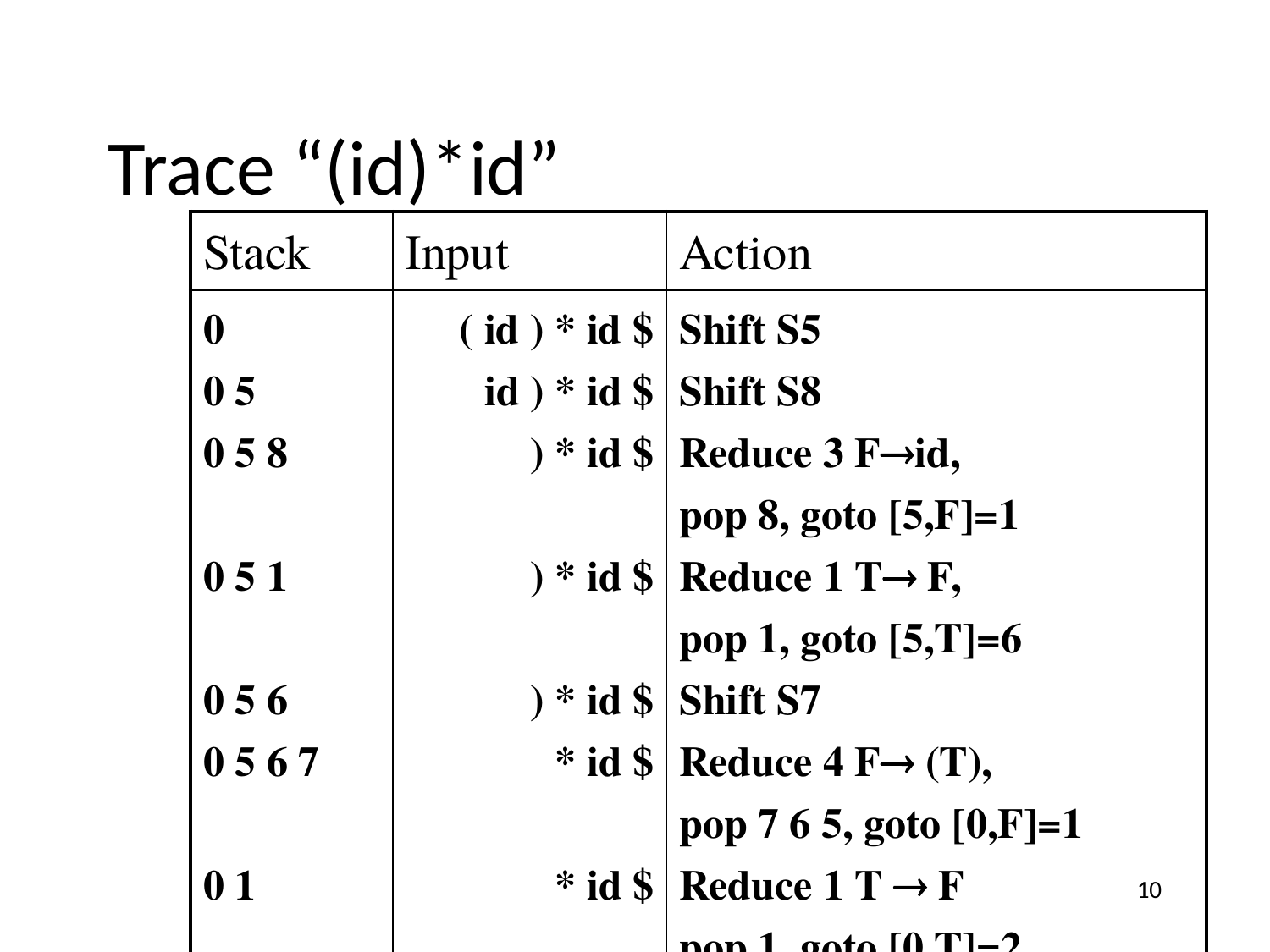

# Trace “(id)*id”
| Stack | Input | Action |
| --- | --- | --- |
| 0 0 5 0 5 8 0 5 1 0 5 6 0 5 6 7 0 1 | ( id ) \* id $ id ) \* id $ ) \* id $ ) \* id $ ) \* id $ \* id $ \* id $ | Shift S5 Shift S8 Reduce 3 F→id, pop 8, goto [5,F]=1 Reduce 1 T→ F, pop 1, goto [5,T]=6 Shift S7 Reduce 4 F→ (T), pop 7 6 5, goto [0,F]=1 Reduce 1 T → F pop 1, goto [0,T]=2 |
10